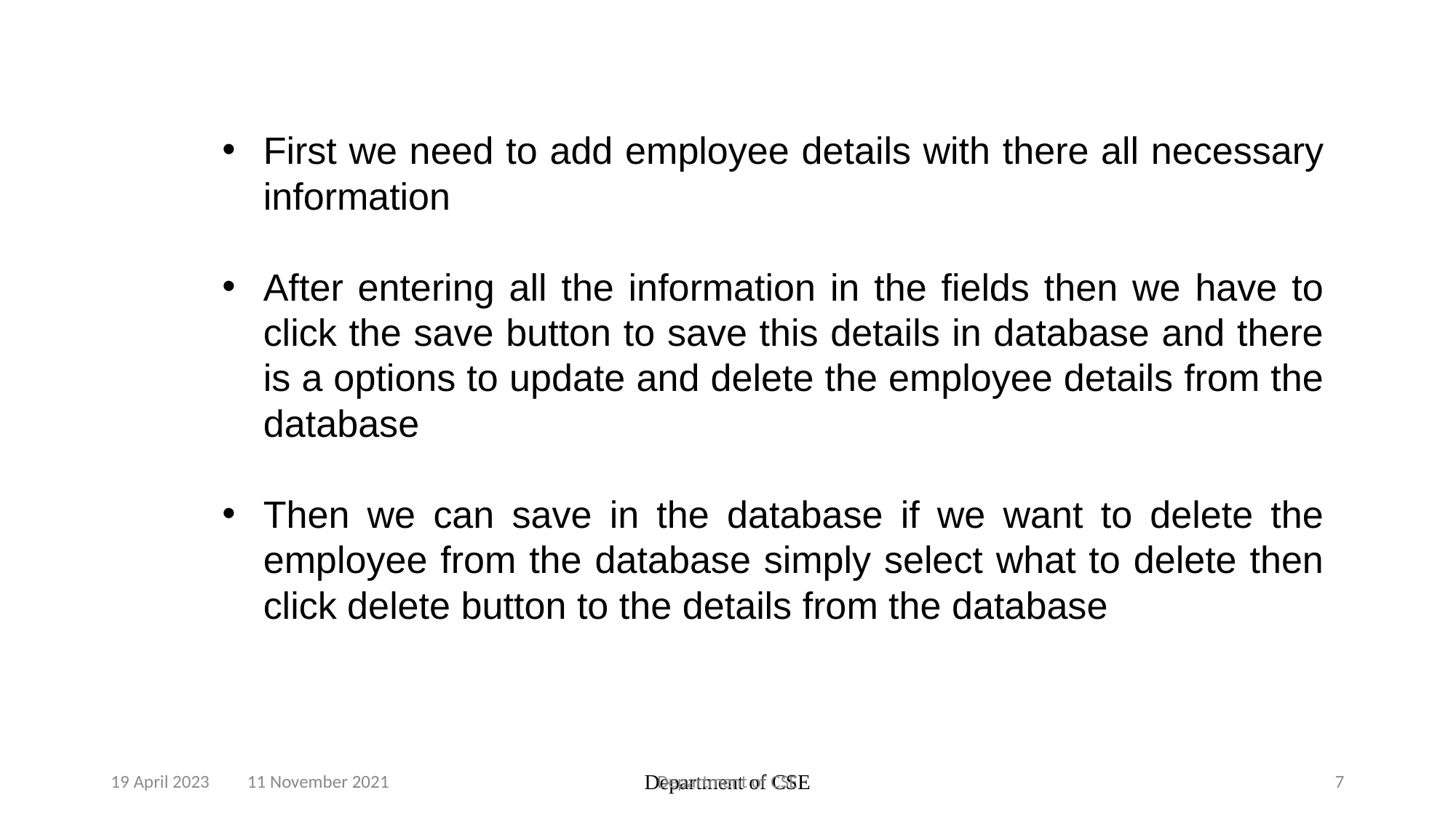

First we need to add employee details with there all necessary information

After entering all the information in the fields then we have to click the save button to save this details in database and there is a options to update and delete the employee details from the database

Then we can save in the database if we want to delete the employee from the database simply select what to delete then click delete button to the details from the database
19 April 2023
Department of CSE
7
11 November 2021
Department of CSE